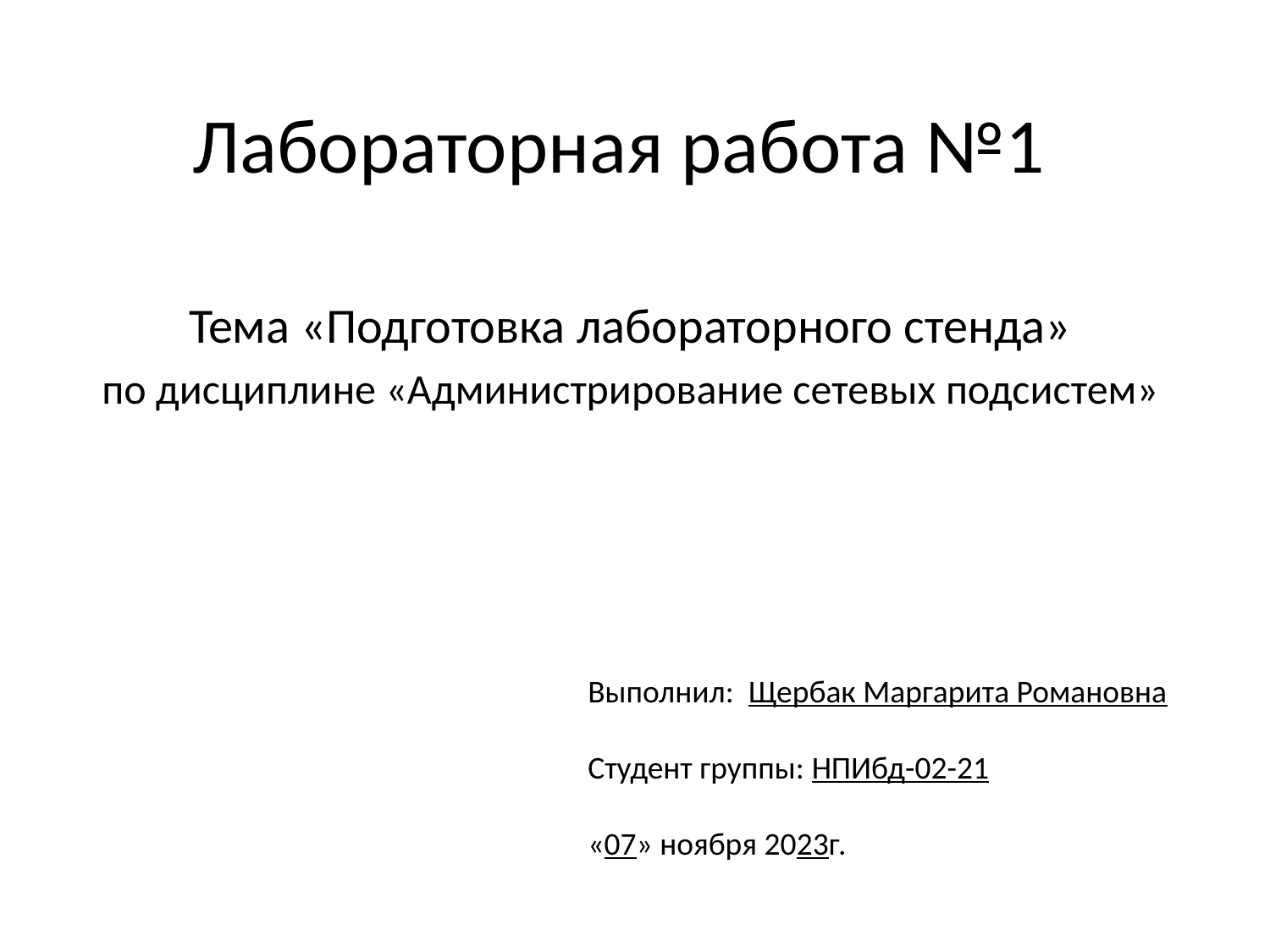

# Лабораторная работа №1
Тема «Подготовка лабораторного стенда»
по дисциплине «Администрирование сетевых подсистем»
Выполнил:  Щербак Маргарита Романовна
                                                                          Студент группы: НПИбд-02-21
			                                   «07» ноября 2023г.